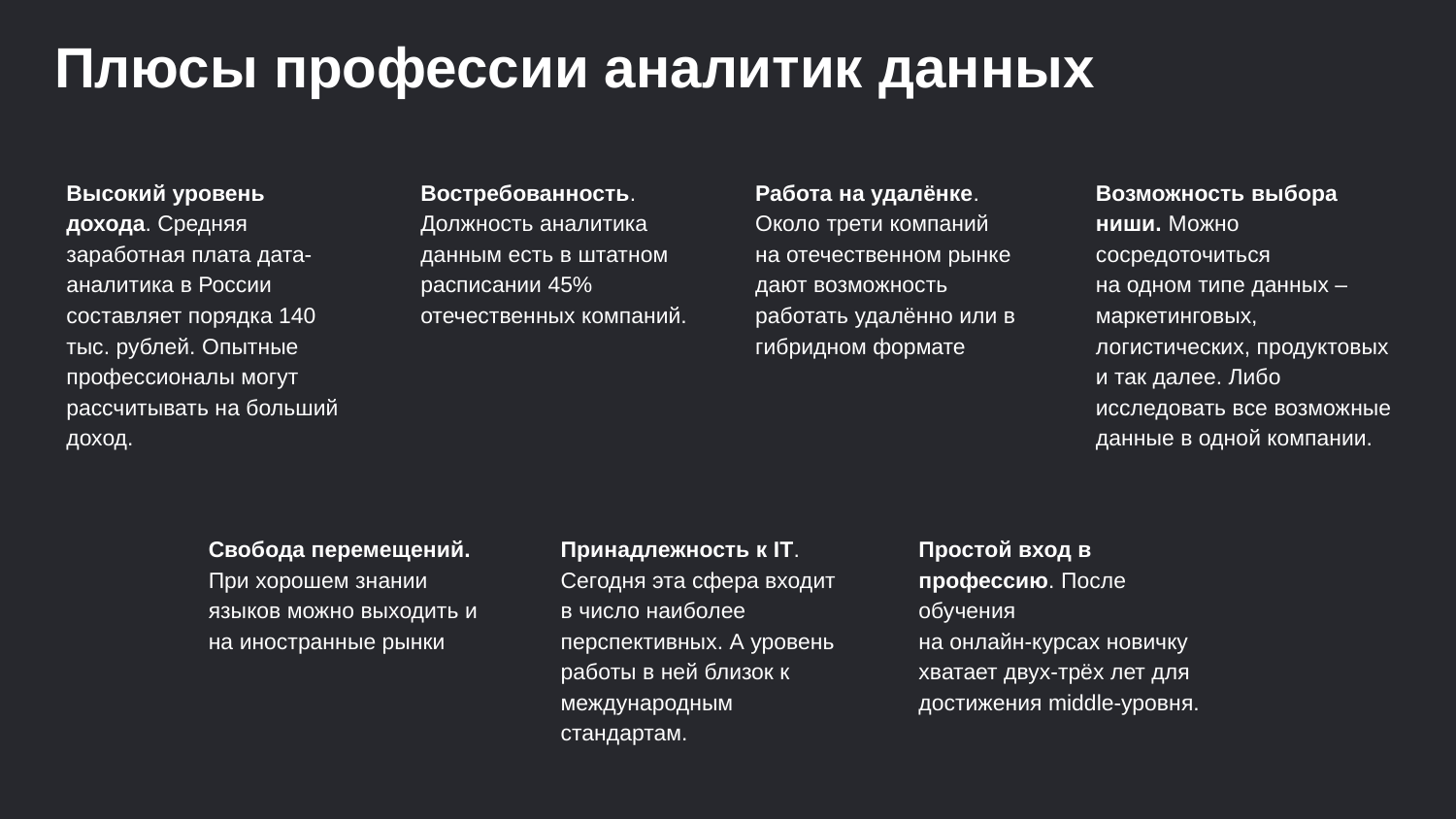

Плюсы профессии аналитик данных
Высокий уровень дохода. Средняя заработная плата дата-аналитика в России составляет порядка 140 тыс. рублей. Опытные профессионалы могут рассчитывать на больший доход.
Востребованность. Должность аналитика данным есть в штатном расписании 45% отечественных компаний.
Работа на удалёнке.
Около трети компаний
на отечественном рынке дают возможность работать удалённо или в гибридном формате
Возможность выбора ниши. Можно сосредоточиться
на одном типе данных – маркетинговых, логистических, продуктовых и так далее. Либо исследовать все возможные данные в одной компании.
Свобода перемещений.
При хорошем знании языков можно выходить и на иностранные рынки
Принадлежность к IT. Сегодня эта сфера входит
в число наиболее перспективных. А уровень работы в ней близок к международным стандартам.
Простой вход в профессию. После обучения
на онлайн-курсах новичку хватает двух-трёх лет для достижения middle-уровня.